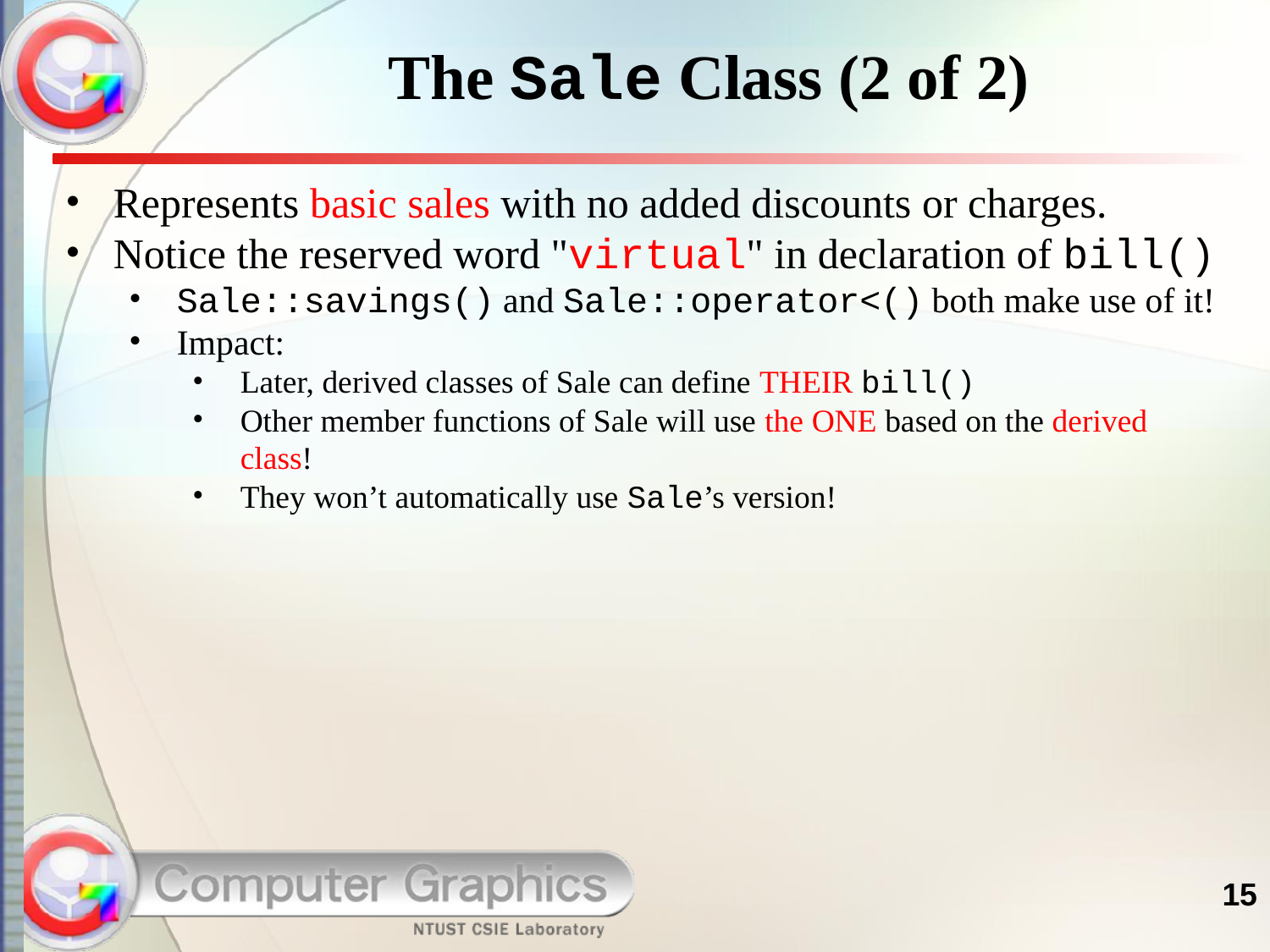

# The Sale Class (2 of 2)
Represents basic sales with no added discounts or charges.
Notice the reserved word "virtual" in declaration of bill()
Sale::savings() and Sale::operator<() both make use of it!
Impact:
Later, derived classes of Sale can define THEIR bill()
Other member functions of Sale will use the ONE based on the derived class!
They won’t automatically use Sale’s version!

15